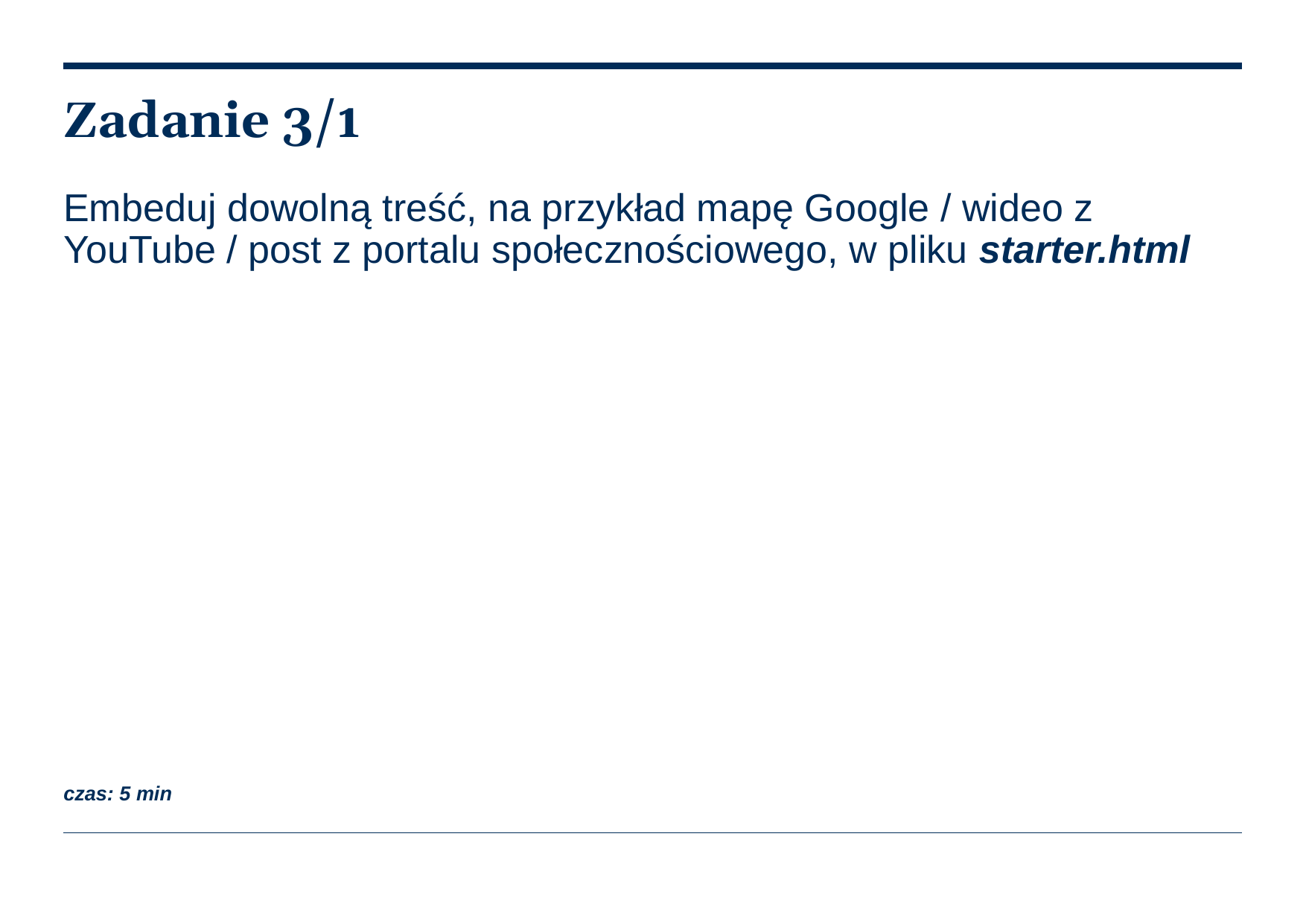

# Zadanie 3/1
Embeduj dowolną treść, na przykład mapę Google / wideo z YouTube / post z portalu społecznościowego, w pliku starter.html
czas: 5 min